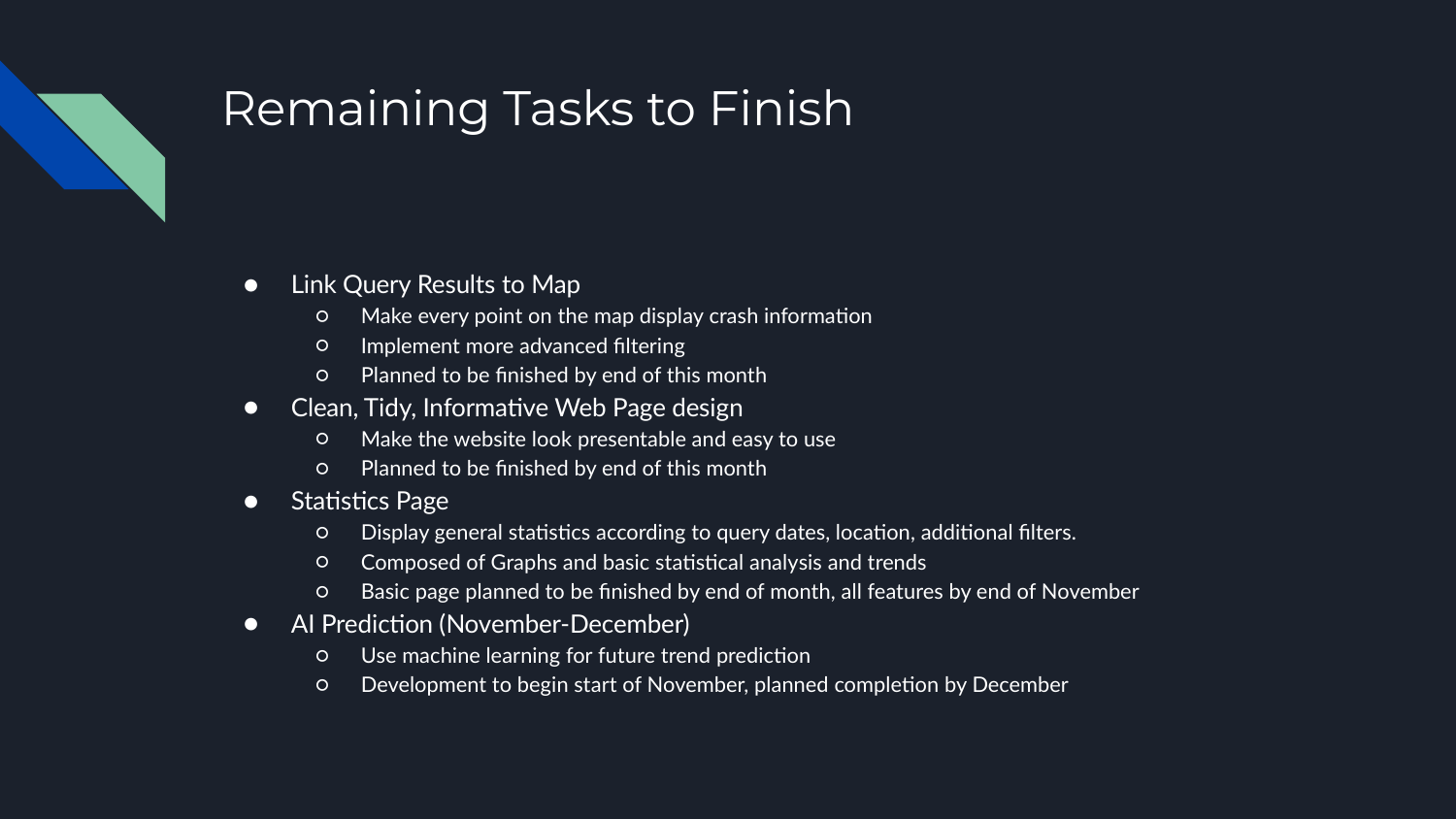

# Remaining Tasks to Finish
Link Query Results to Map
Make every point on the map display crash information
Implement more advanced filtering
Planned to be finished by end of this month
Clean, Tidy, Informative Web Page design
Make the website look presentable and easy to use
Planned to be finished by end of this month
Statistics Page
Display general statistics according to query dates, location, additional filters.
Composed of Graphs and basic statistical analysis and trends
Basic page planned to be finished by end of month, all features by end of November
AI Prediction (November-December)
Use machine learning for future trend prediction
Development to begin start of November, planned completion by December